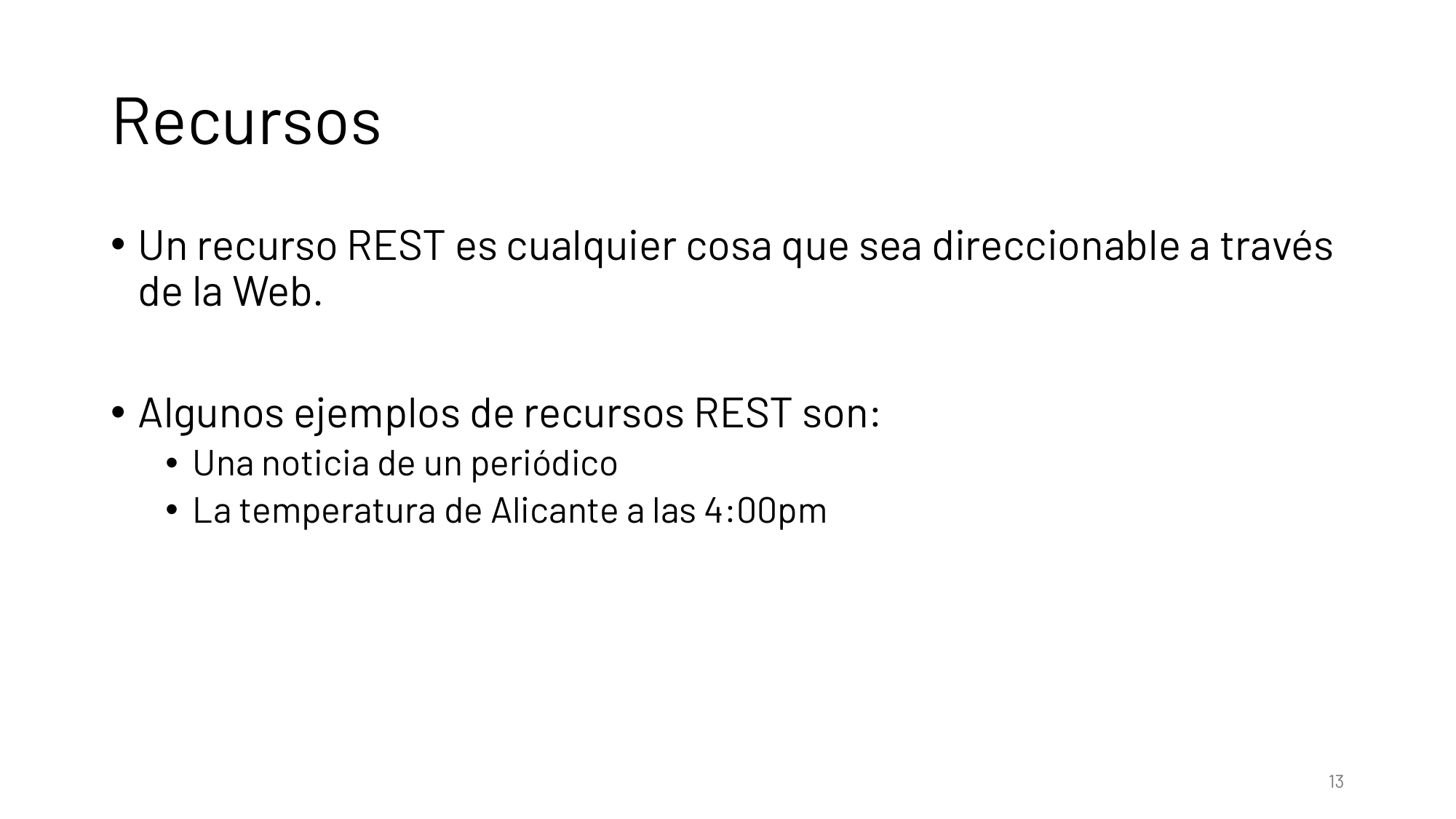

# Recursos
Un recurso REST es cualquier cosa que sea direccionable a través de la Web.

Algunos ejemplos de recursos REST son:
Una noticia de un periódico
La temperatura de Alicante a las 4:00pm
13